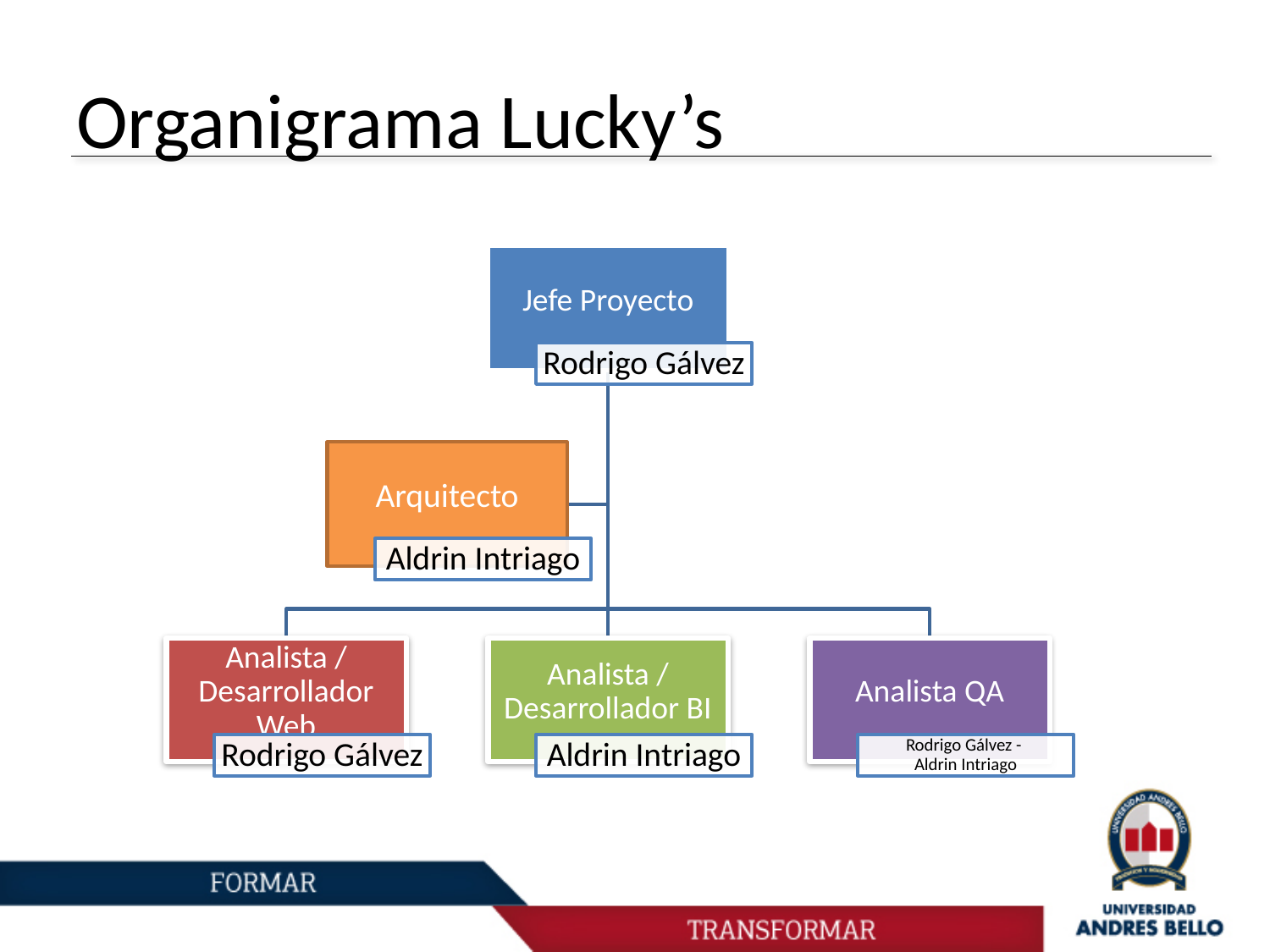

# Organigrama Lucky’s
Jefe Proyecto
Rodrigo Gálvez
Analista / Desarrollador Web
Rodrigo Gálvez
Analista / Desarrollador BI
Aldrin Intriago
Analista QA
Rodrigo Gálvez -
Aldrin Intriago
Arquitecto
Aldrin Intriago